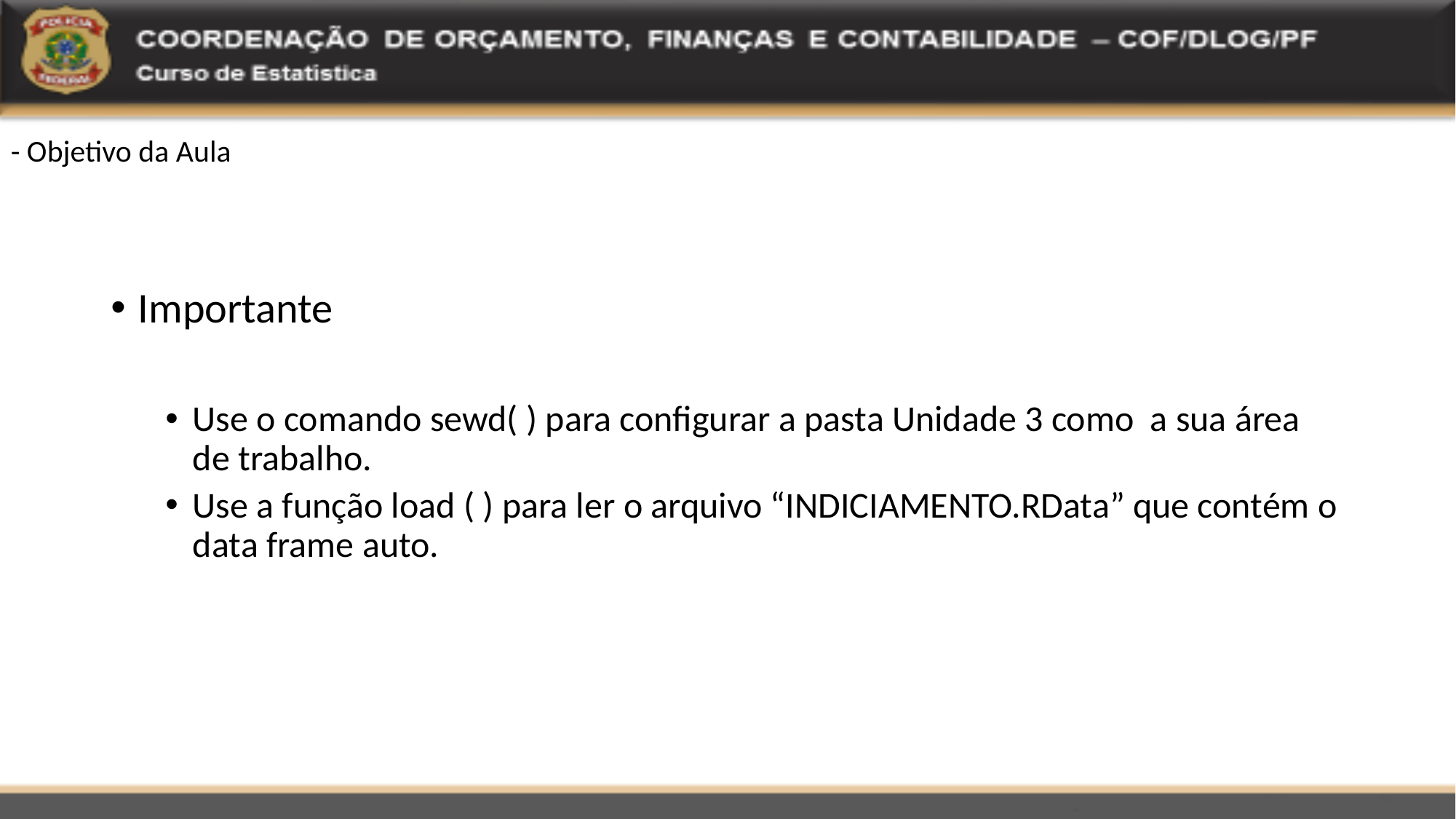

- Objetivo da Aula
Importante

Use o comando sewd( ) para configurar a pasta Unidade 3 como  a sua área de trabalho.
Use a função load ( ) para ler o arquivo “INDICIAMENTO.RData” que contém o data frame auto.